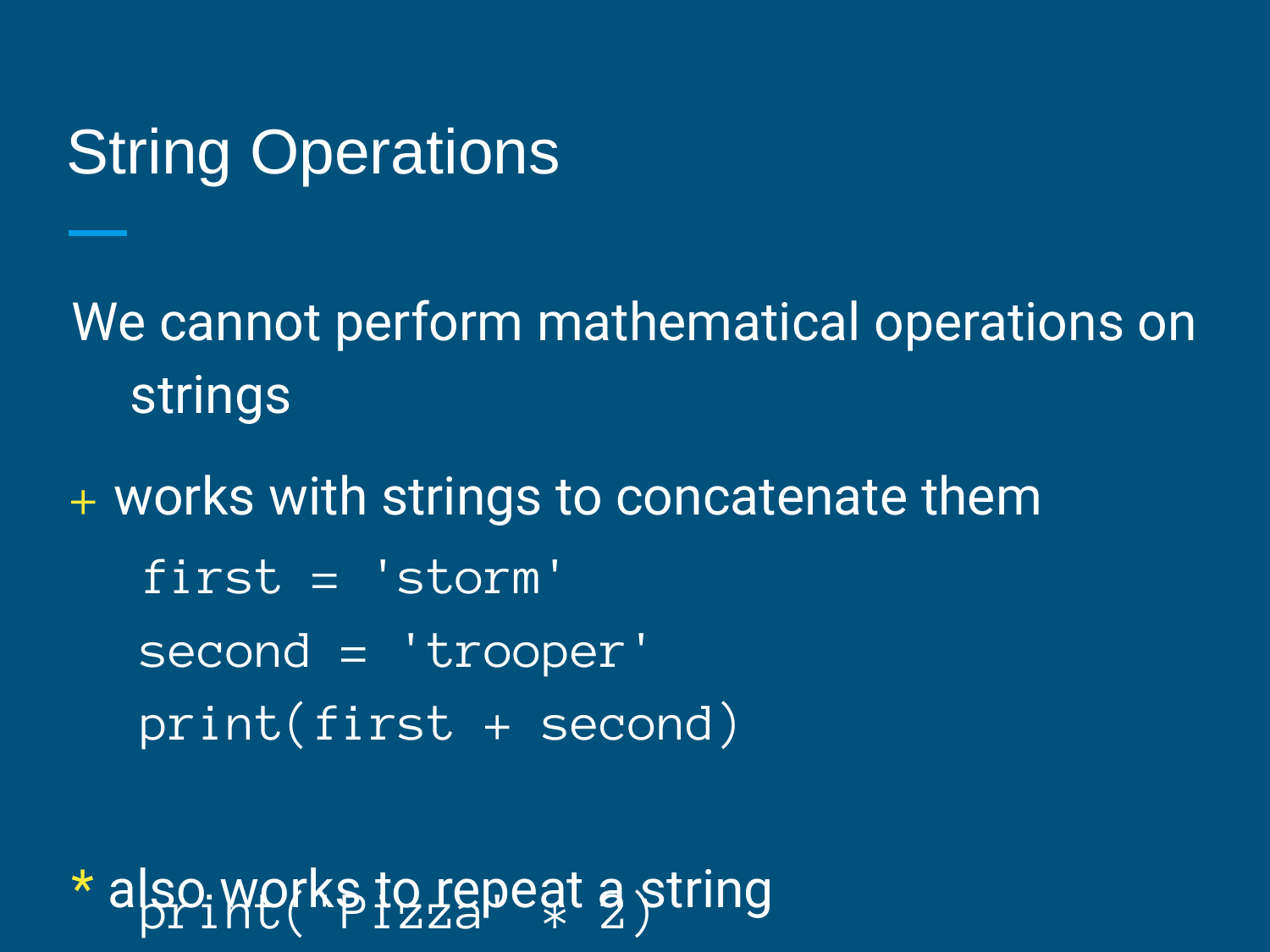

# String Operations
We cannot perform mathematical operations on strings
+ works with strings to concatenate them
* also works to repeat a string
first = 'storm'
second = 'trooper'
print(first + second)
print('Pizza' * 2)